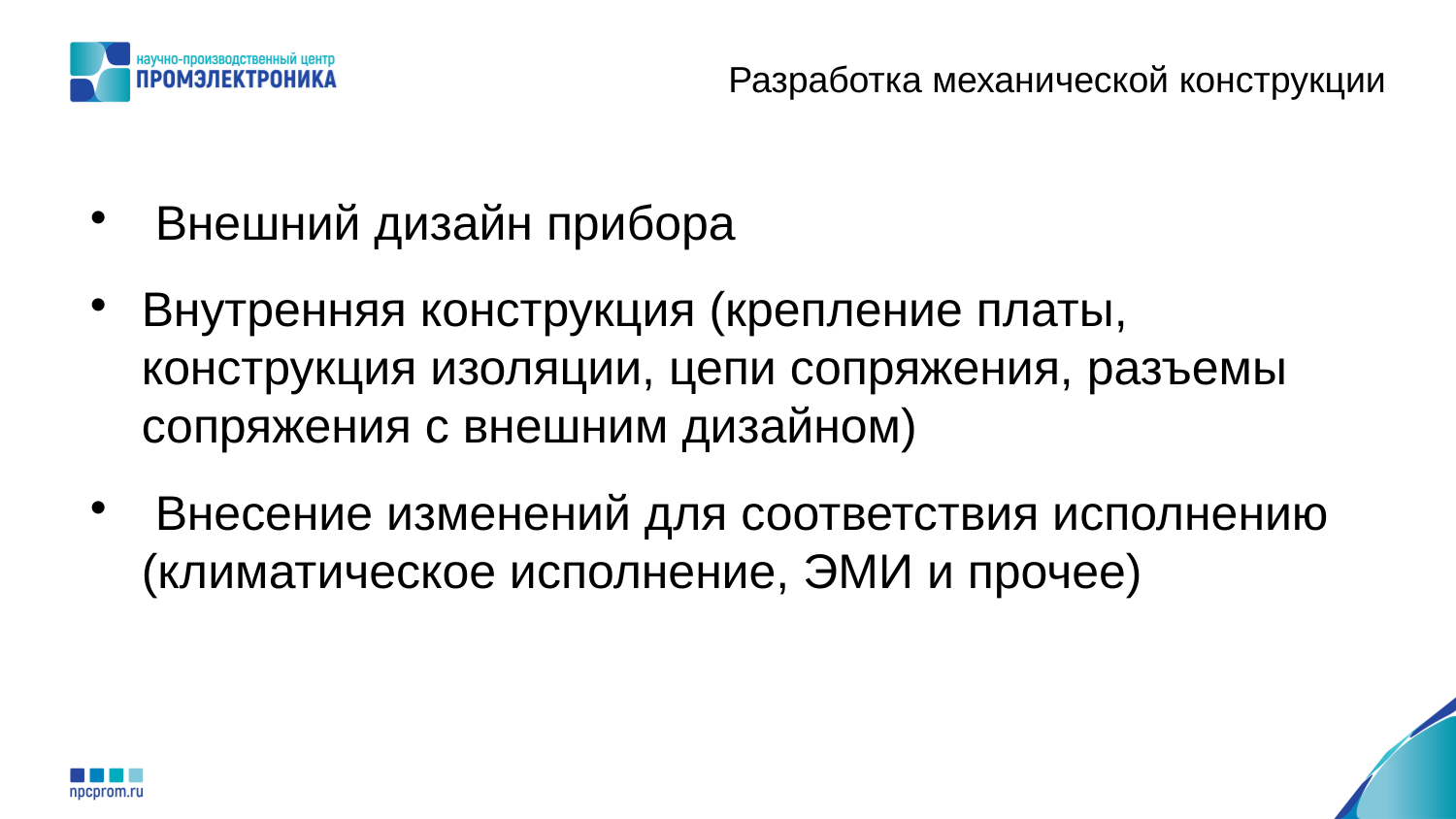

Разработка механической конструкции

 Внешний дизайн прибора
Внутренняя конструкция (крепление платы, конструкция изоляции, цепи сопряжения, разъемы сопряжения с внешним дизайном)
 Внесение изменений для соответствия исполнению (климатическое исполнение, ЭМИ и прочее)